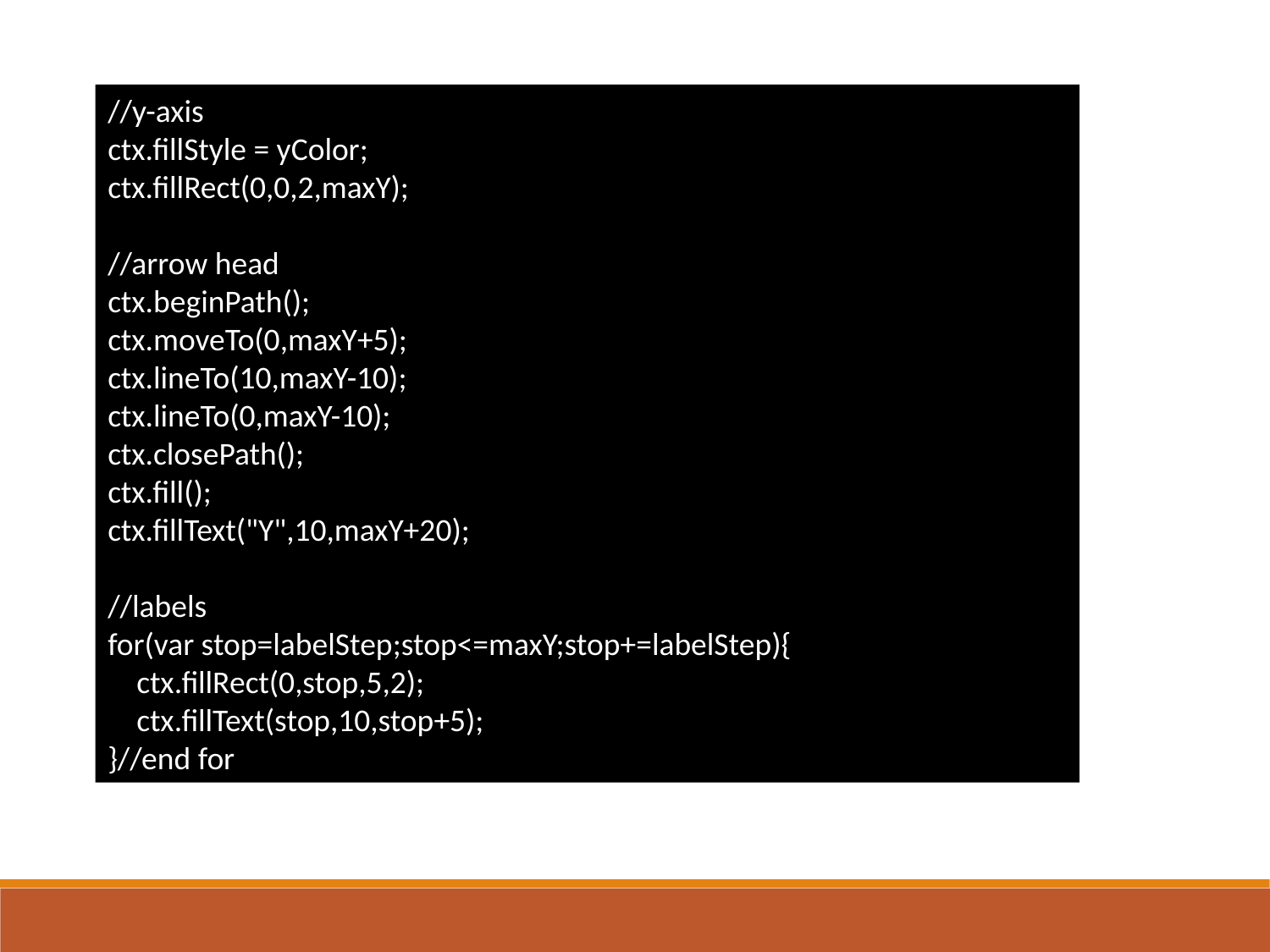

//y-axis
ctx.fillStyle = yColor;
ctx.fillRect(0,0,2,maxY);

//arrow head
ctx.beginPath();
ctx.moveTo(0,maxY+5);
ctx.lineTo(10,maxY-10);
ctx.lineTo(0,maxY-10);
ctx.closePath();
ctx.fill();
ctx.fillText("Y",10,maxY+20);

//labels
for(var stop=labelStep;stop<=maxY;stop+=labelStep){
    ctx.fillRect(0,stop,5,2);
    ctx.fillText(stop,10,stop+5);
}//end for